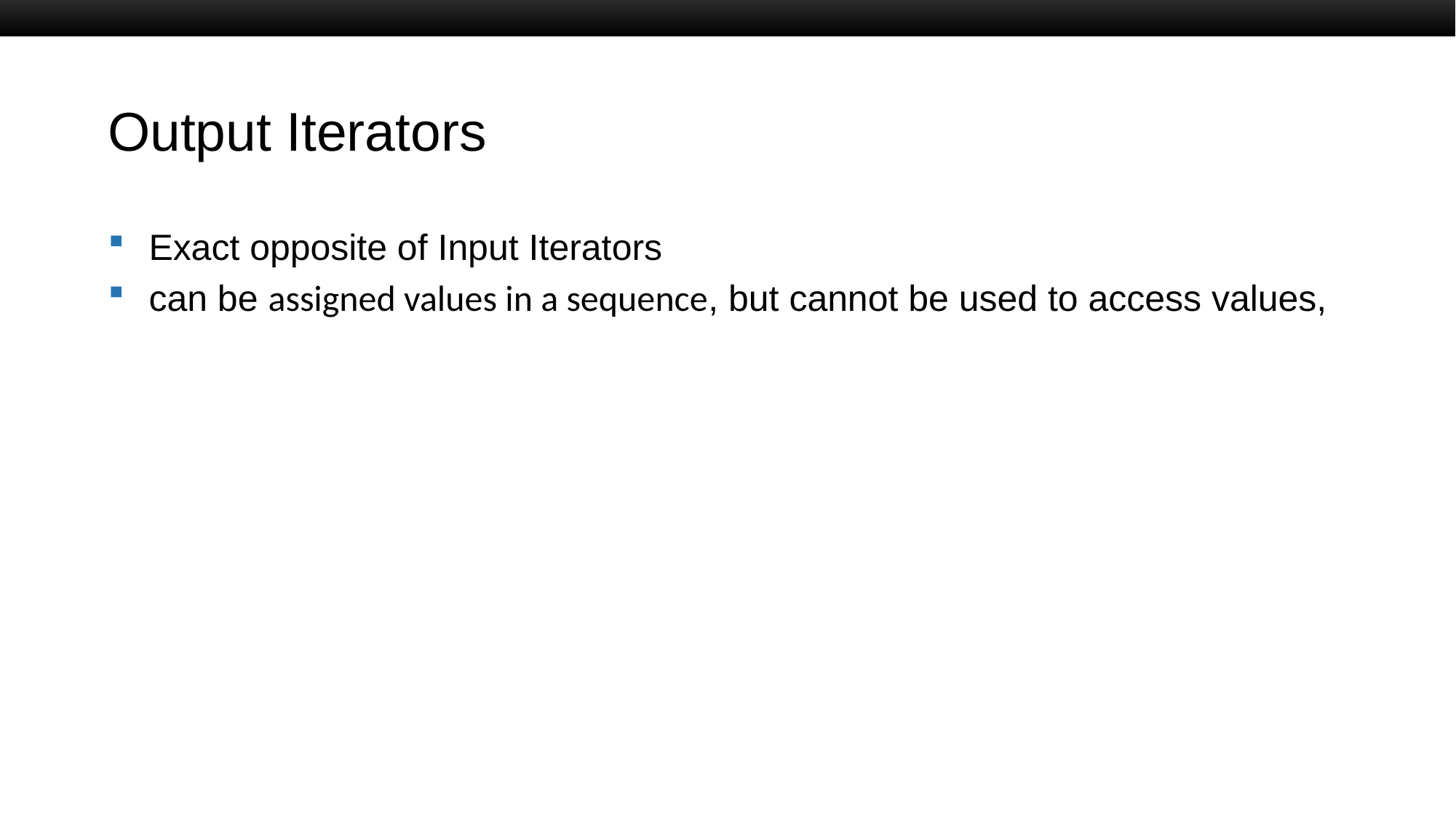

# Output Iterators
Exact opposite of Input Iterators
can be assigned values in a sequence, but cannot be used to access values,